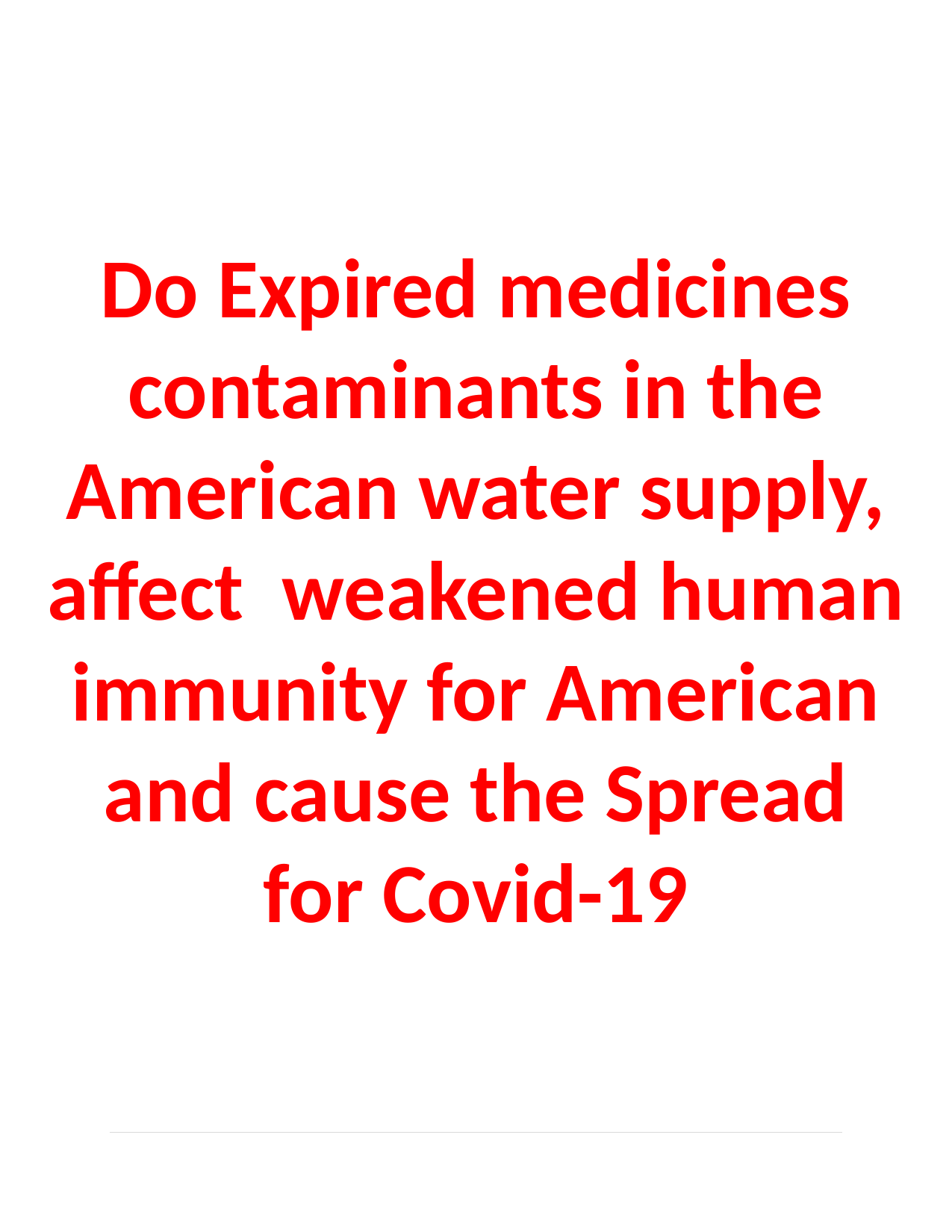

# Do Expired medicines contaminants in the American water supply, affect  weakened human immunity for American and cause the Spread for Covid-19